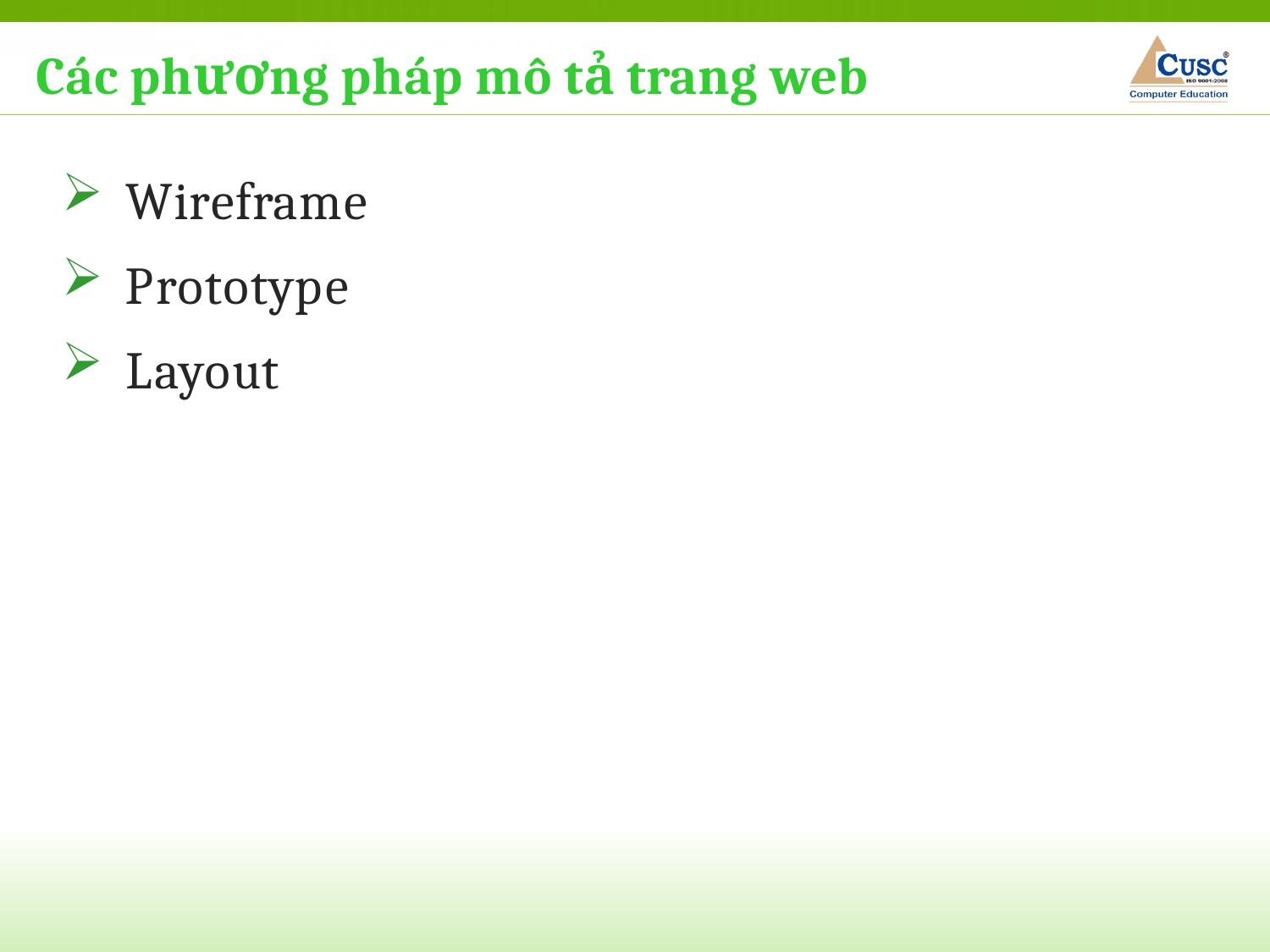

Các phương pháp mô tả trang web
Wireframe
Prototype
Layout